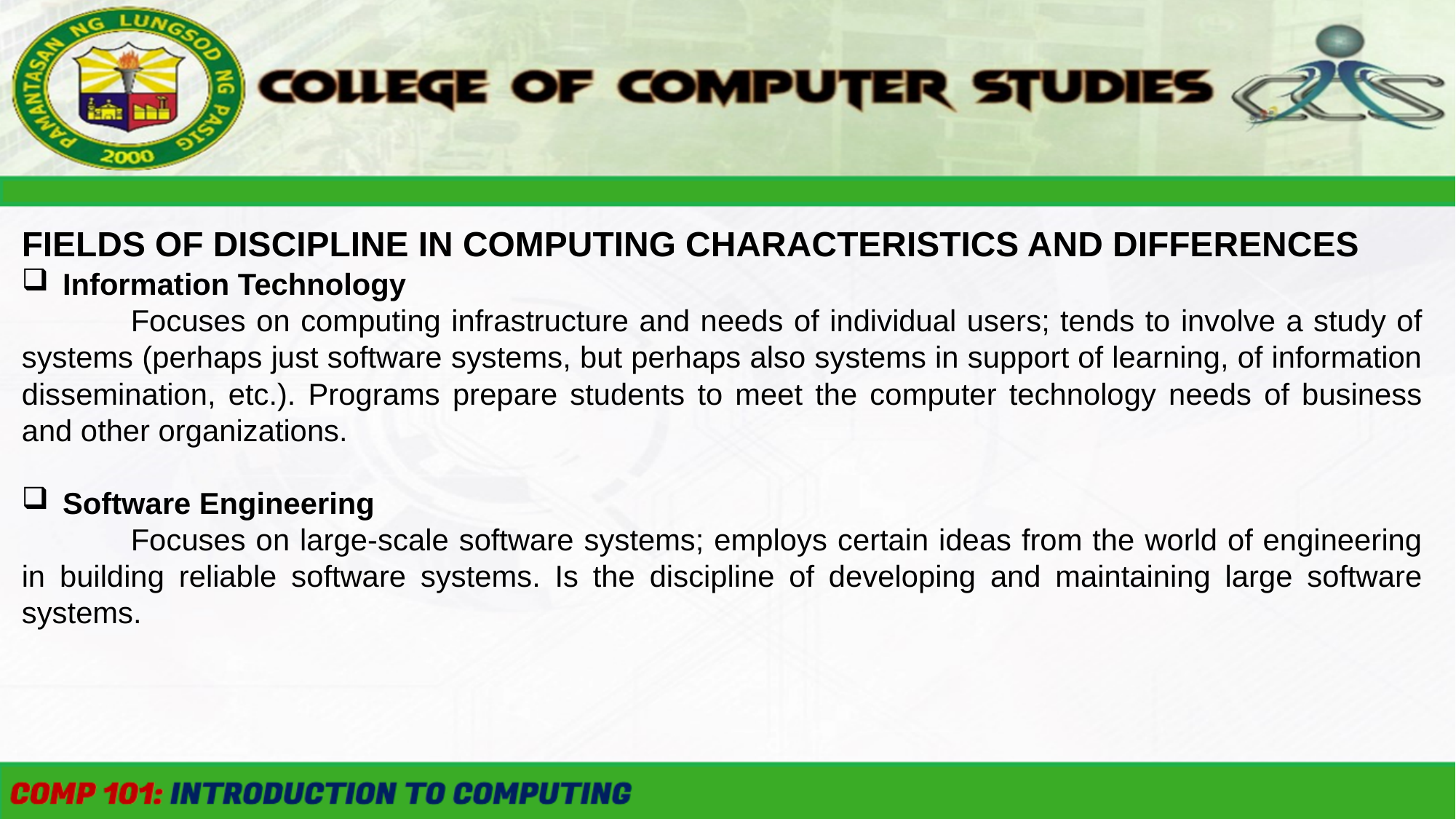

FIELDS OF DISCIPLINE IN COMPUTING CHARACTERISTICS AND DIFFERENCES
Information Technology
	Focuses on computing infrastructure and needs of individual users; tends to involve a study of systems (perhaps just software systems, but perhaps also systems in support of learning, of information dissemination, etc.). Programs prepare students to meet the computer technology needs of business and other organizations.

Software Engineering
	Focuses on large-scale software systems; employs certain ideas from the world of engineering in building reliable software systems. Is the discipline of developing and maintaining large software systems.